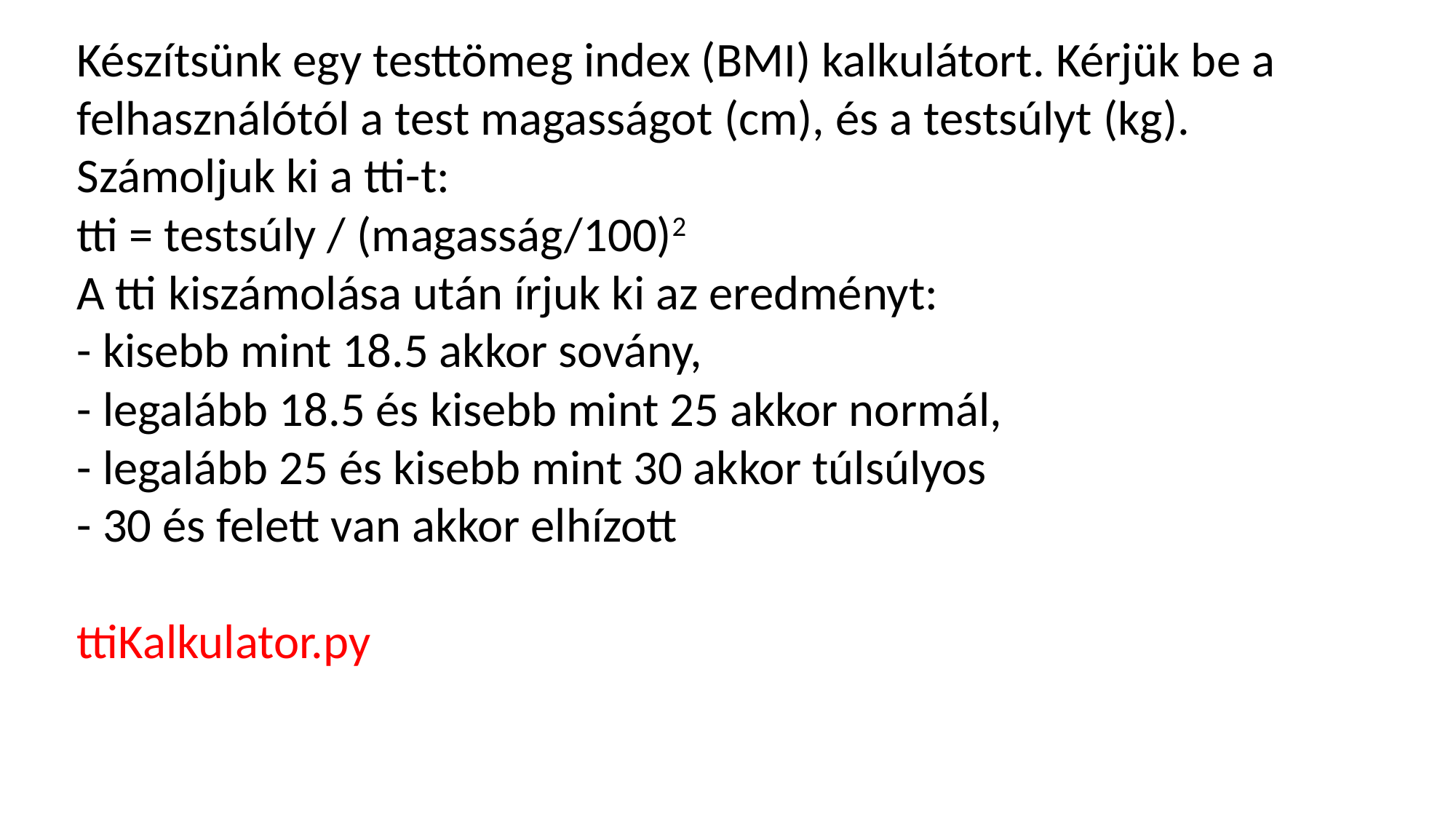

Készítsünk egy testtömeg index (BMI) kalkulátort. Kérjük be a felhasználótól a test magasságot (cm), és a testsúlyt (kg).
Számoljuk ki a tti-t:
tti = testsúly / (magasság/100)2
A tti kiszámolása után írjuk ki az eredményt:
- kisebb mint 18.5 akkor sovány,
- legalább 18.5 és kisebb mint 25 akkor normál,
- legalább 25 és kisebb mint 30 akkor túlsúlyos
- 30 és felett van akkor elhízott

ttiKalkulator.py